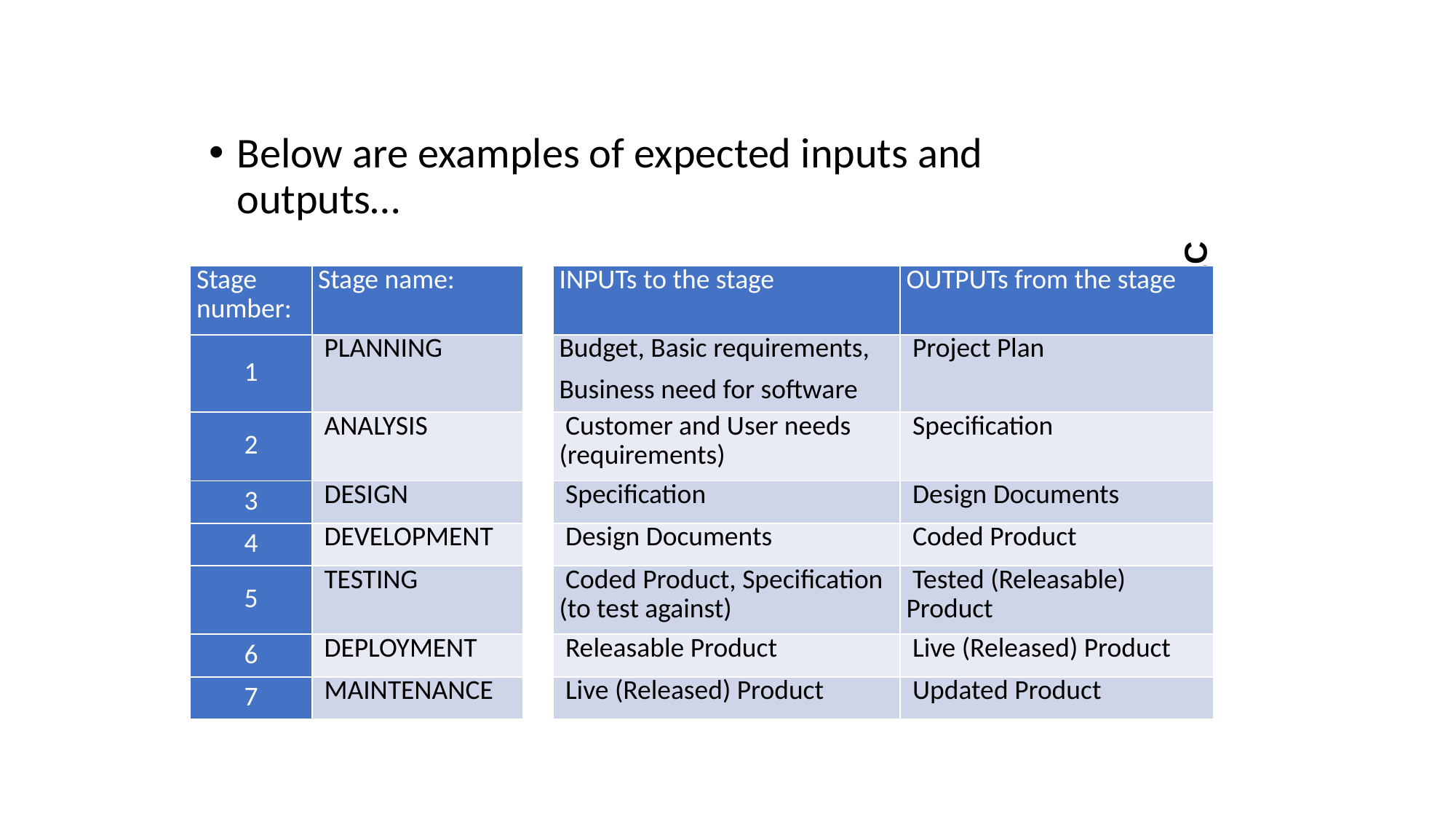

Below are examples of expected inputs and outputs…
SDLC
| Stage number: | Stage name: |  | INPUTs to the stage | OUTPUTs from the stage |
| --- | --- | --- | --- | --- |
| 1 | PLANNING |  | Budget, Basic requirements, Business need for software | Project Plan |
| 2 | ANALYSIS |  | Customer and User needs (requirements) | Specification |
| 3 | DESIGN |  | Specification | Design Documents |
| 4 | DEVELOPMENT |  | Design Documents | Coded Product |
| 5 | TESTING |  | Coded Product, Specification (to test against) | Tested (Releasable) Product |
| 6 | DEPLOYMENT |  | Releasable Product | Live (Released) Product |
| 7 | MAINTENANCE |  | Live (Released) Product | Updated Product |